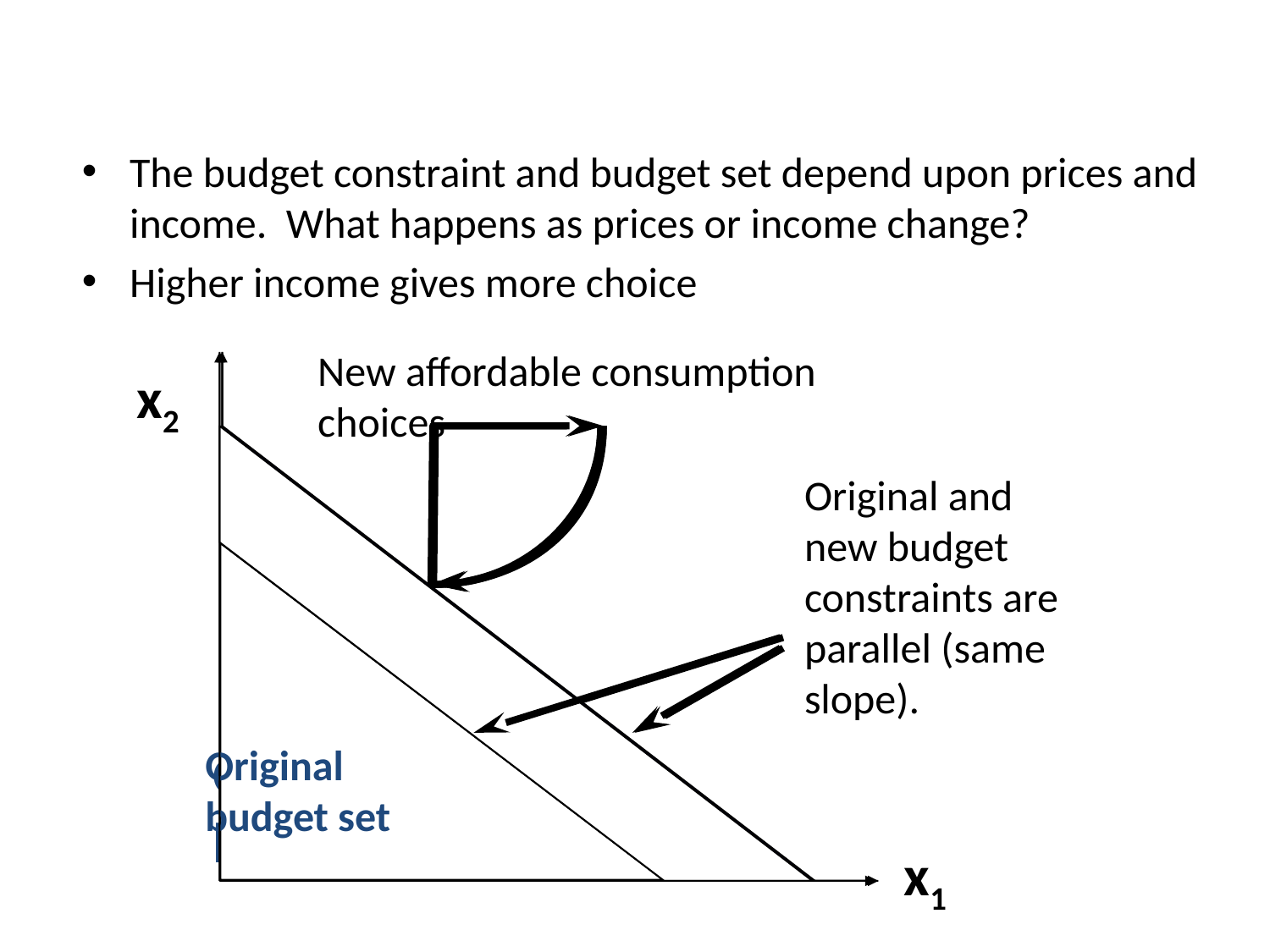

The budget constraint and budget set depend upon prices and income.  What happens as prices or income change?
Higher income gives more choice

New affordable consumption
choices

x2

Original and
new budget
constraints are
parallel (same
slope).

Original
budget set
Original
budget set
x1